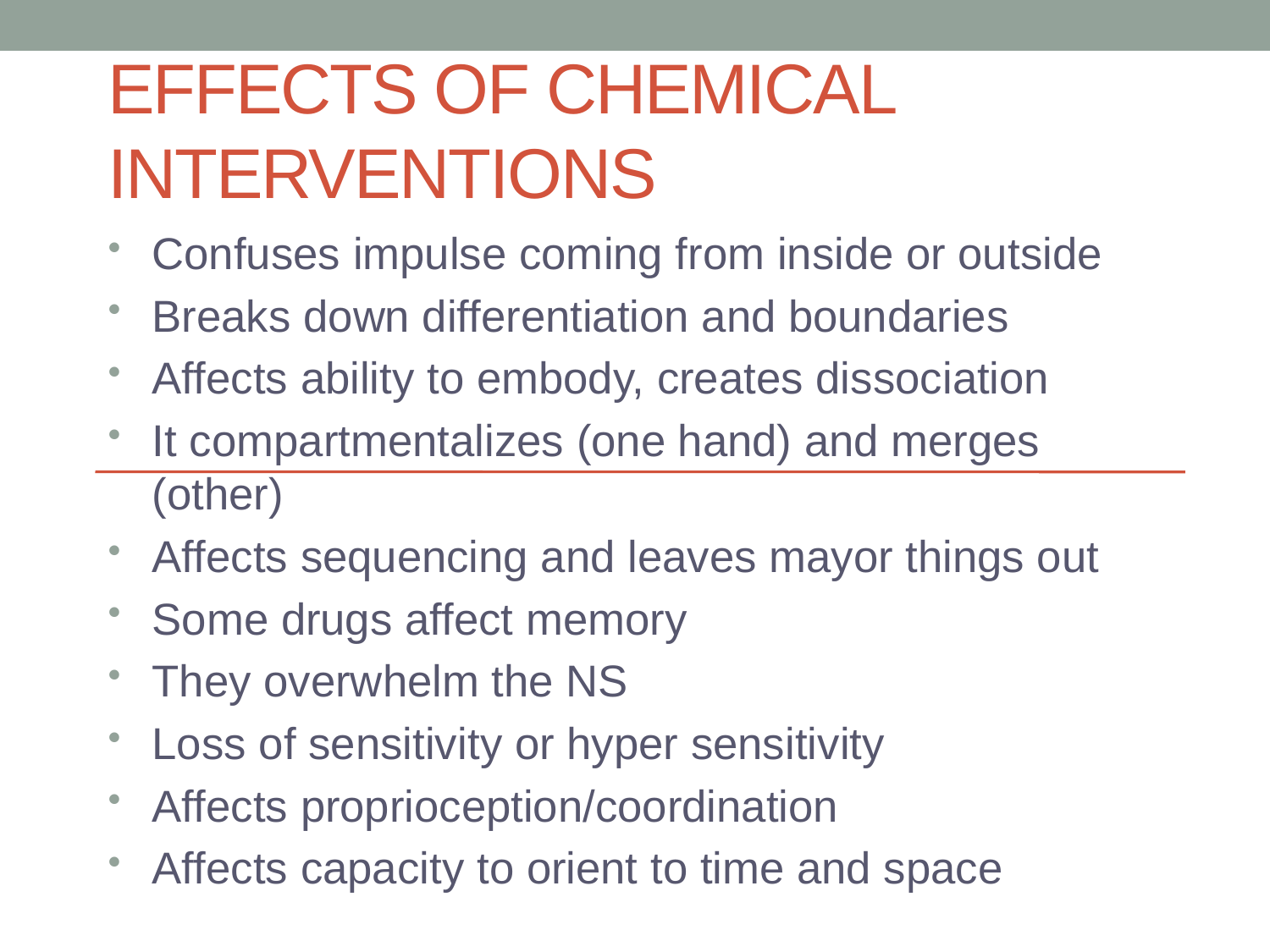

# Effects of chemical interventions
Confuses impulse coming from inside or outside
Breaks down differentiation and boundaries
Affects ability to embody, creates dissociation
It compartmentalizes (one hand) and merges (other)
Affects sequencing and leaves mayor things out
Some drugs affect memory
They overwhelm the NS
Loss of sensitivity or hyper sensitivity
Affects proprioception/coordination
Affects capacity to orient to time and space